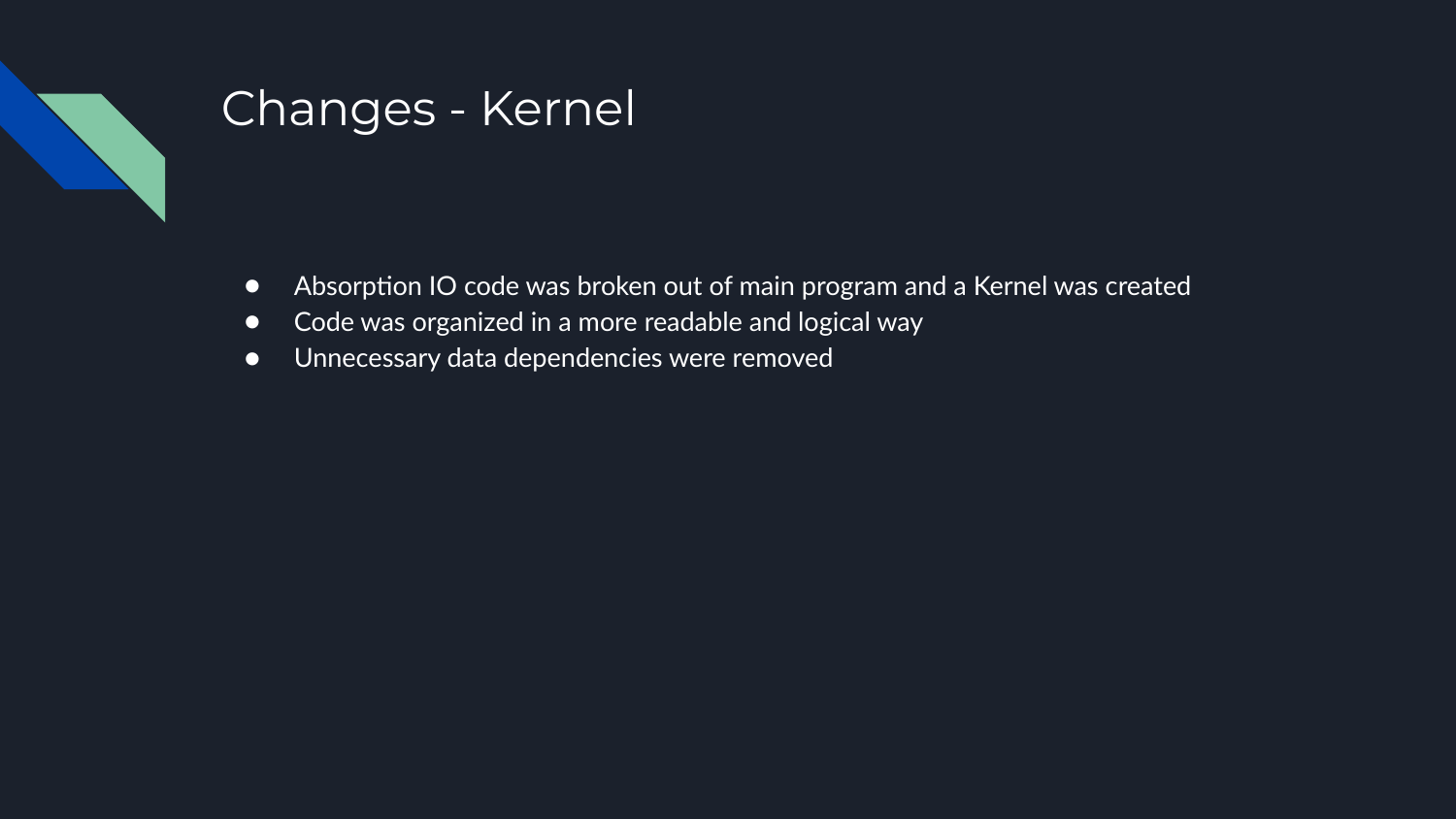

# Changes - Kernel
Absorption IO code was broken out of main program and a Kernel was created
Code was organized in a more readable and logical way
Unnecessary data dependencies were removed